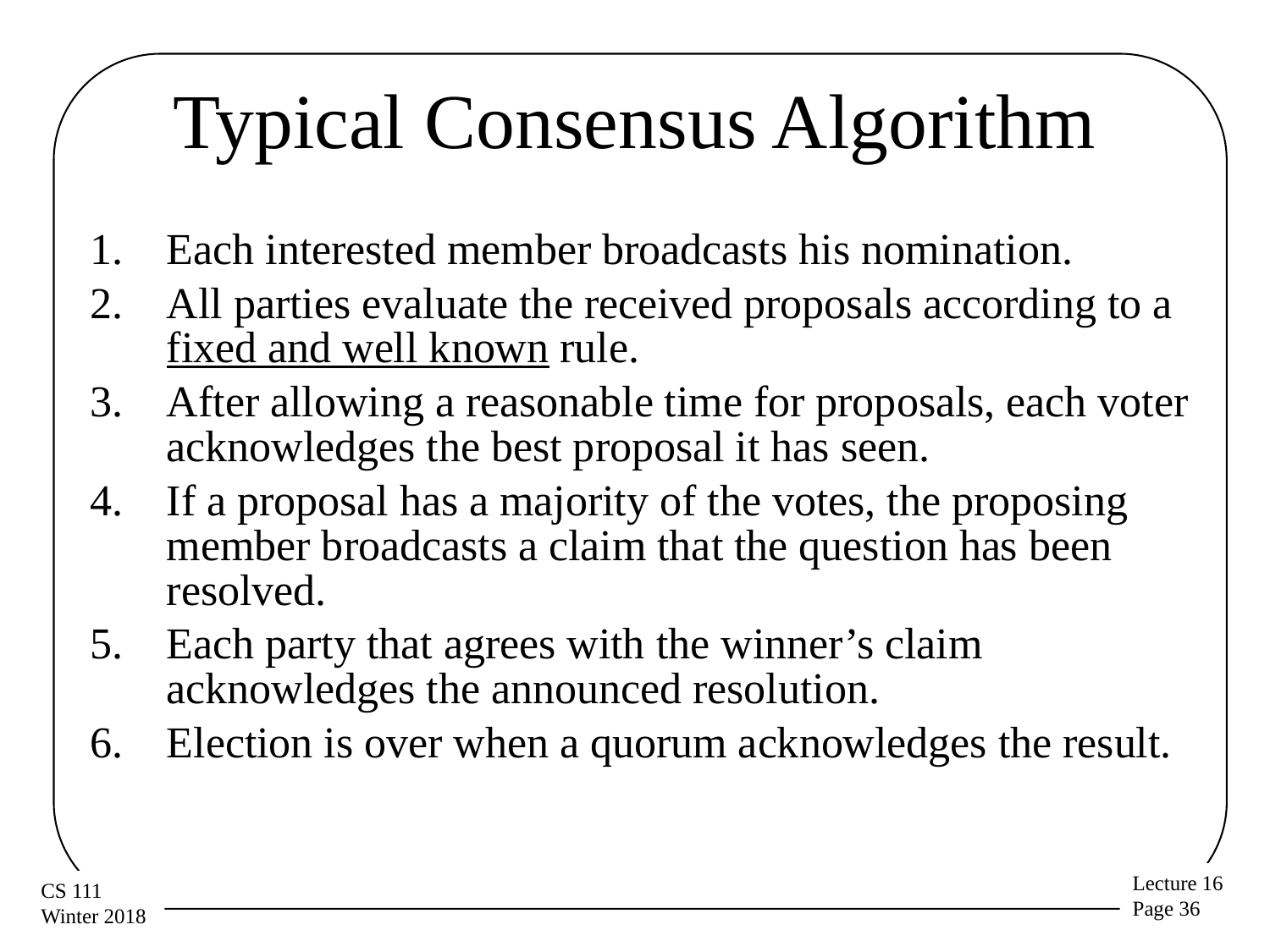

# Typical Consensus Algorithm
Each interested member broadcasts his nomination.
All parties evaluate the received proposals according to a fixed and well known rule.
After allowing a reasonable time for proposals, each voter acknowledges the best proposal it has seen.
If a proposal has a majority of the votes, the proposing member broadcasts a claim that the question has been resolved.
Each party that agrees with the winner’s claim acknowledges the announced resolution.
Election is over when a quorum acknowledges the result.